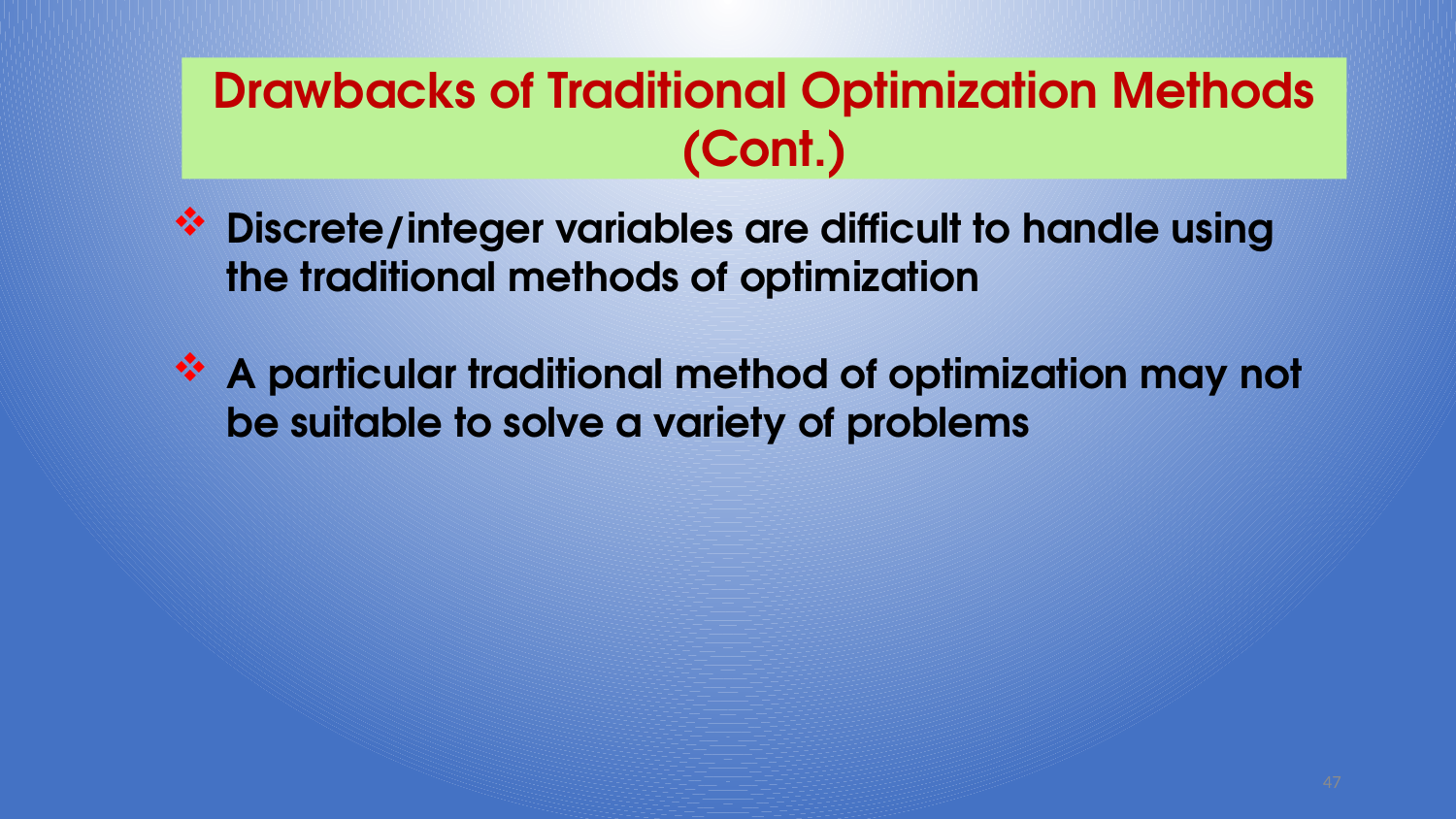

Drawbacks of Traditional Optimization Methods (Cont.)

Discrete/integer variables are difficult to handle using the traditional methods of optimization

A particular traditional method of optimization may not be suitable to solve a variety of problems

47